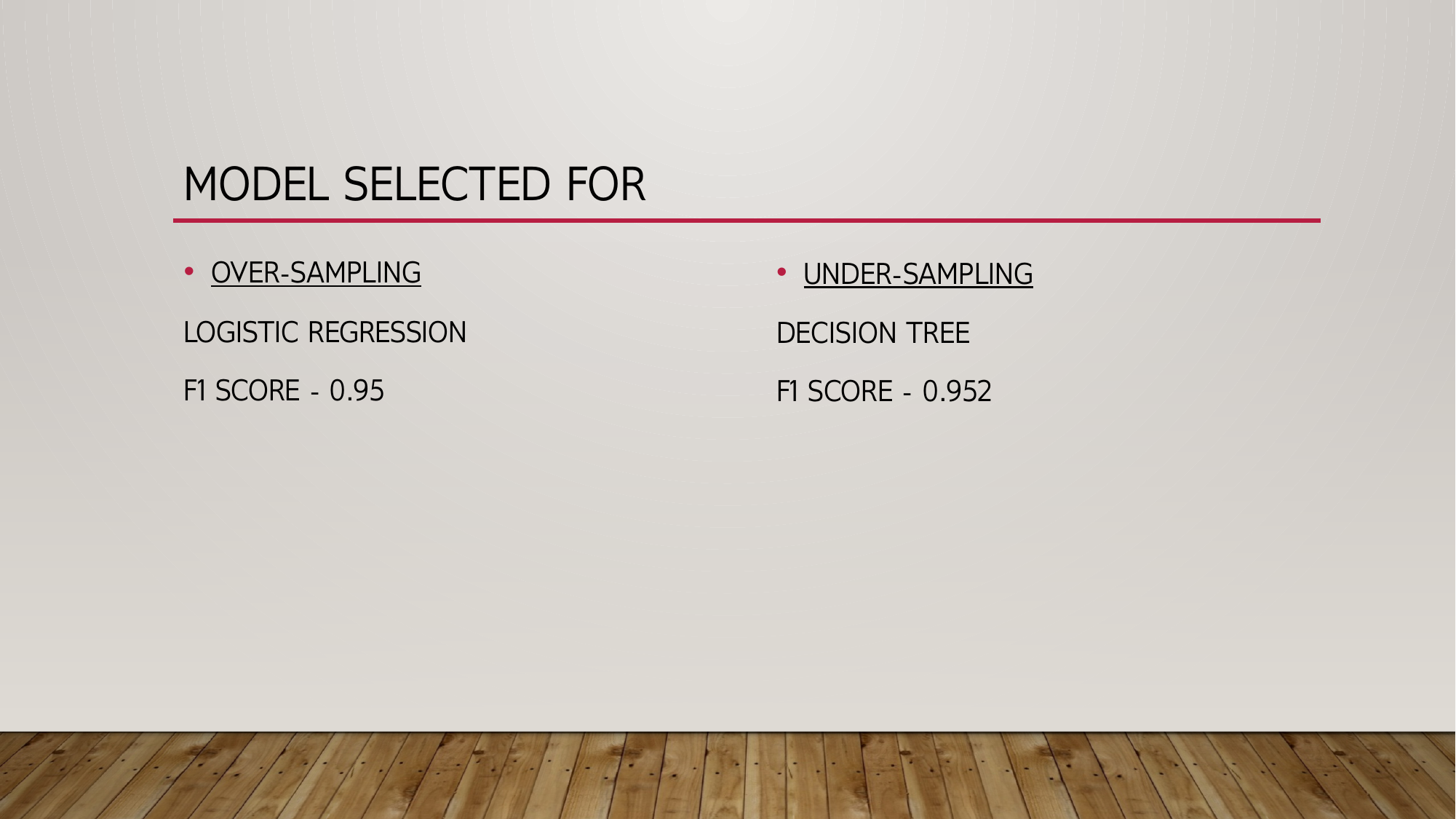

# MODEL SELECTED FOR
OVER-SAMPLING
Logistic regression
F1 Score - 0.95

UNDER-SAMPLING
DECISION TREE
F1 Score - 0.952